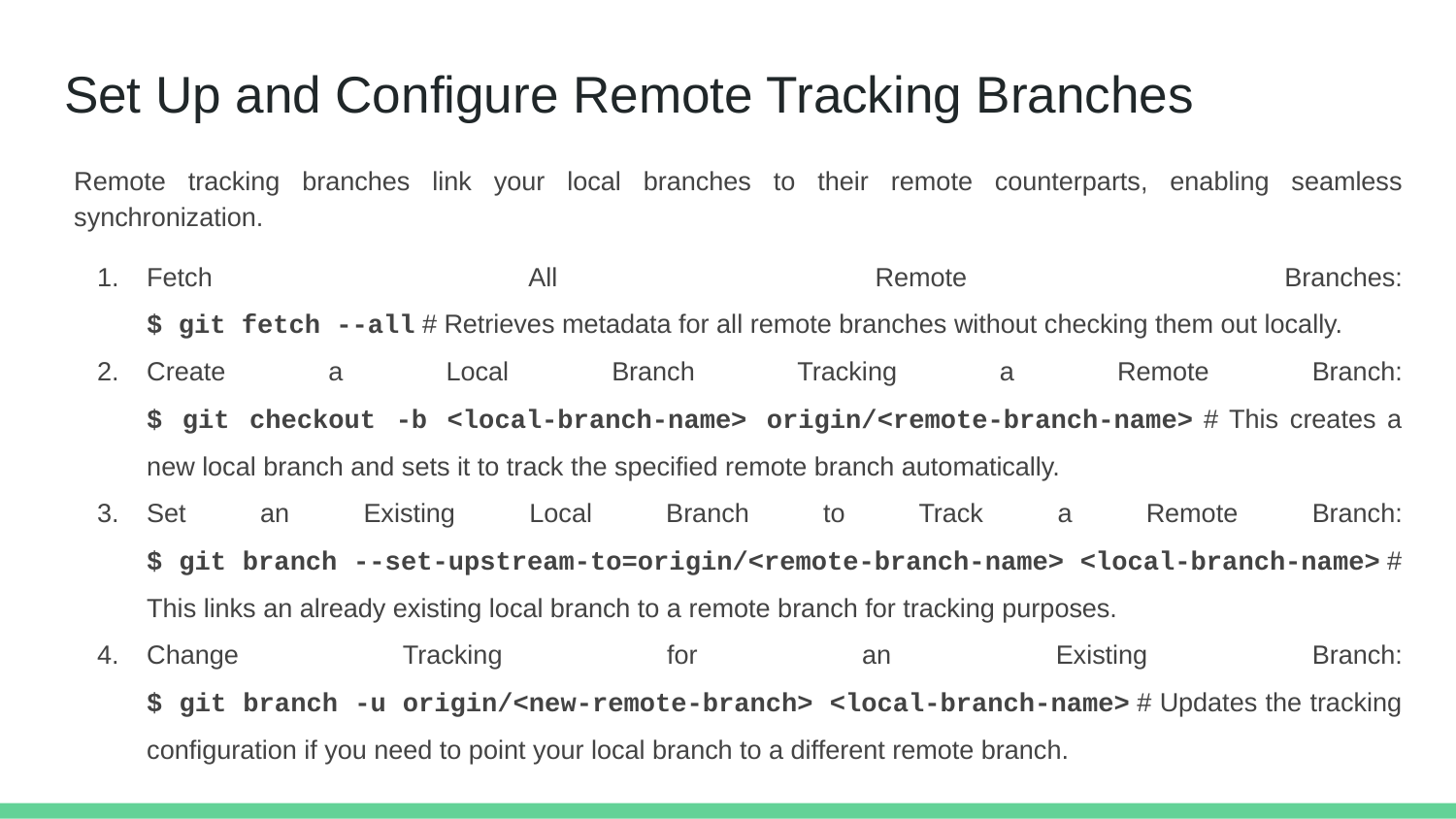

# Set Up and Configure Remote Tracking Branches
Remote tracking branches link your local branches to their remote counterparts, enabling seamless synchronization.
Fetch All Remote Branches:
$ git fetch --all # Retrieves metadata for all remote branches without checking them out locally.
Create a Local Branch Tracking a Remote Branch:
$ git checkout -b <local-branch-name> origin/<remote-branch-name> # This creates a new local branch and sets it to track the specified remote branch automatically.
Set an Existing Local Branch to Track a Remote Branch:
$ git branch --set-upstream-to=origin/<remote-branch-name> <local-branch-name> # This links an already existing local branch to a remote branch for tracking purposes.
Change Tracking for an Existing Branch:
$ git branch -u origin/<new-remote-branch> <local-branch-name> # Updates the tracking configuration if you need to point your local branch to a different remote branch.